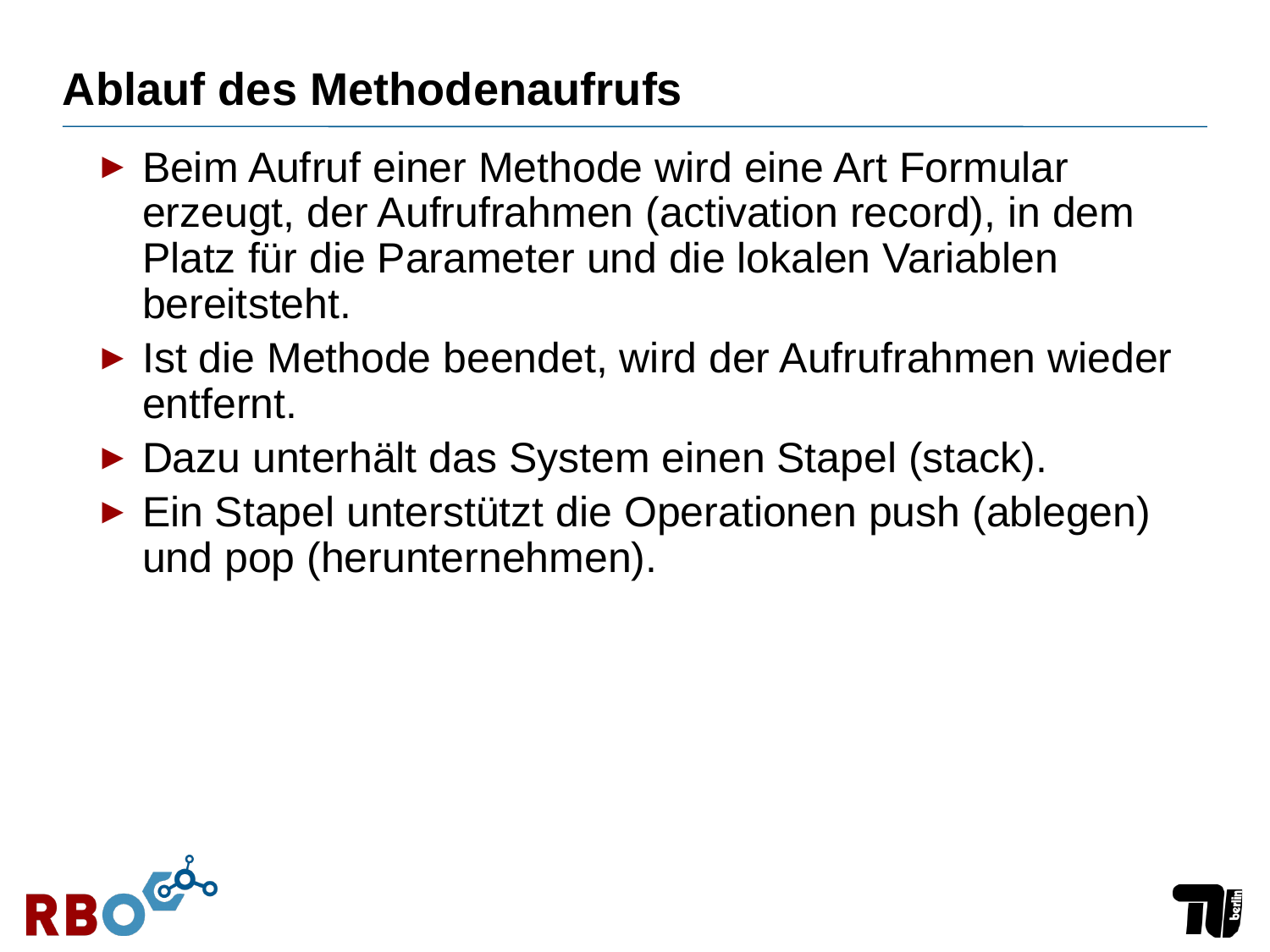

# Ablauf des Methodenaufrufs
Beim Aufruf einer Methode wird eine Art Formular erzeugt, der Aufrufrahmen (activation record), in dem Platz für die Parameter und die lokalen Variablen bereitsteht.
Ist die Methode beendet, wird der Aufrufrahmen wieder entfernt.
Dazu unterhält das System einen Stapel (stack).
Ein Stapel unterstützt die Operationen push (ablegen) und pop (herunternehmen).